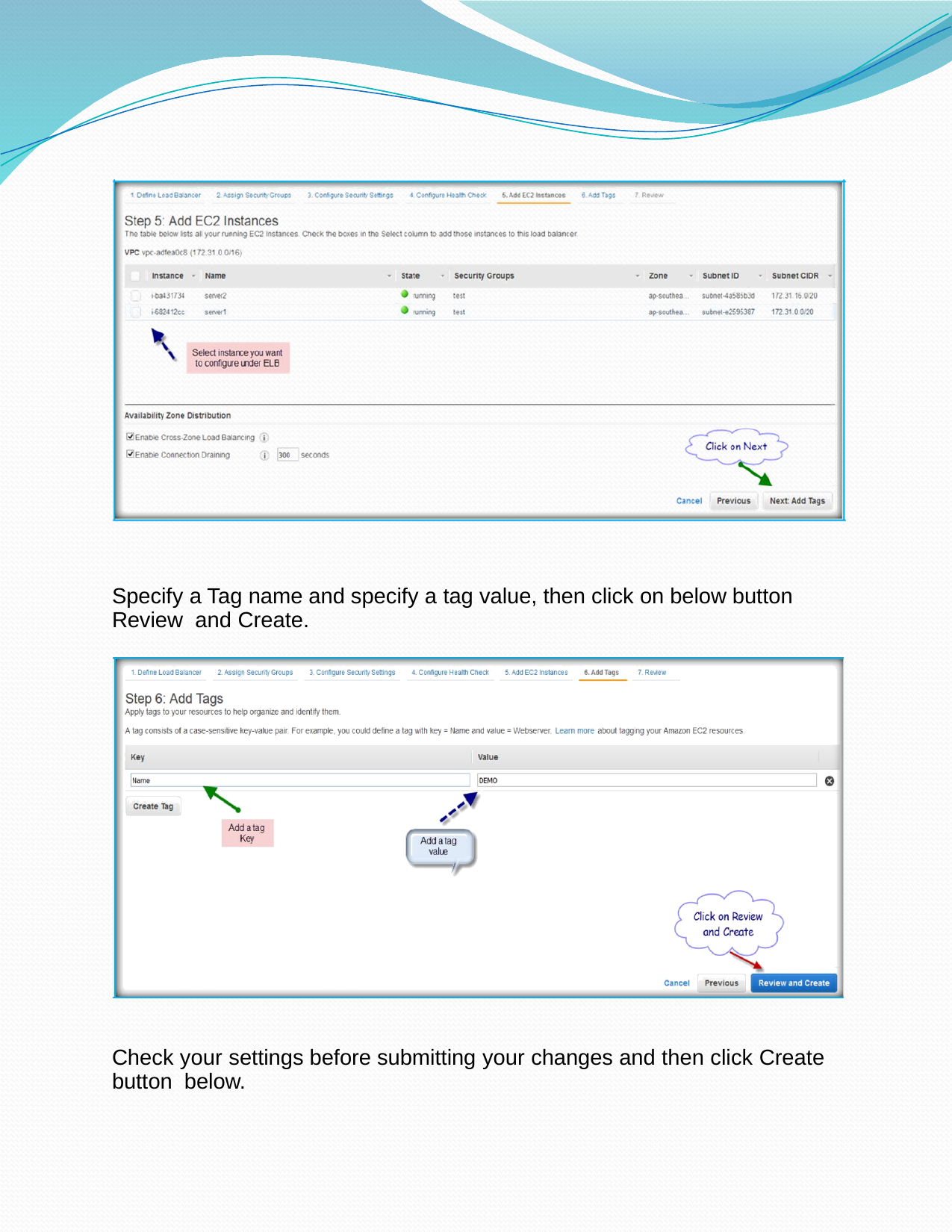

Specify a Tag name and specify a tag value, then click on below button Review  and Create.

Check your settings before submitting your changes and then click Create button  below.